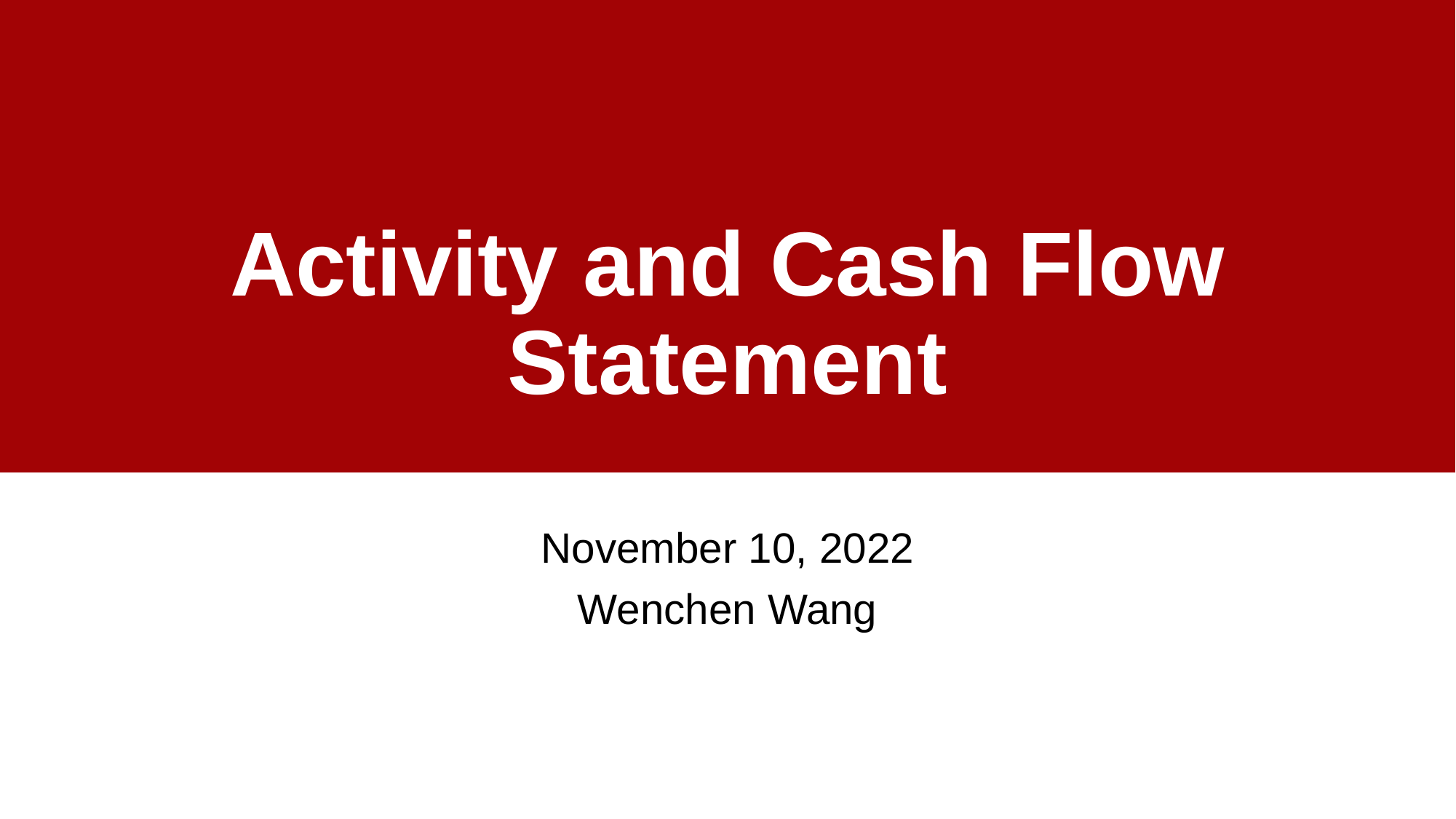

# Activity and Cash Flow Statement
November 10, 2022
Wenchen Wang